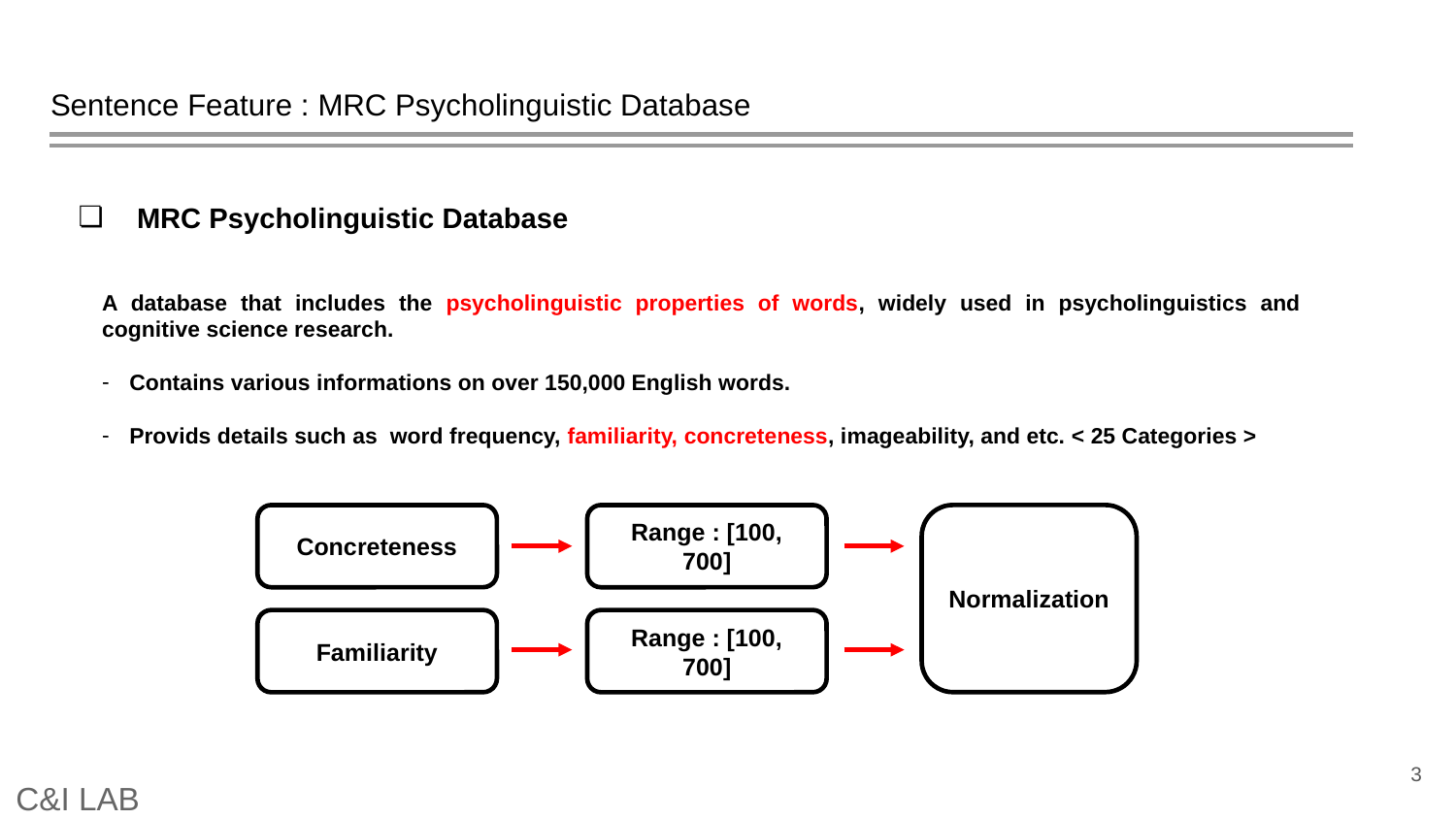

# Sentence Feature : MRC Psycholinguistic Database
MRC Psycholinguistic Database
A database that includes the psycholinguistic properties of words, widely used in psycholinguistics and cognitive science research.

Contains various informations on over 150,000 English words.

Provids details such as  word frequency, familiarity, concreteness, imageability, and etc. < 25 Categories >
Concreteness
Range : [100, 700]
Normalization
Familiarity
Range : [100, 700]
3
C&I LAB